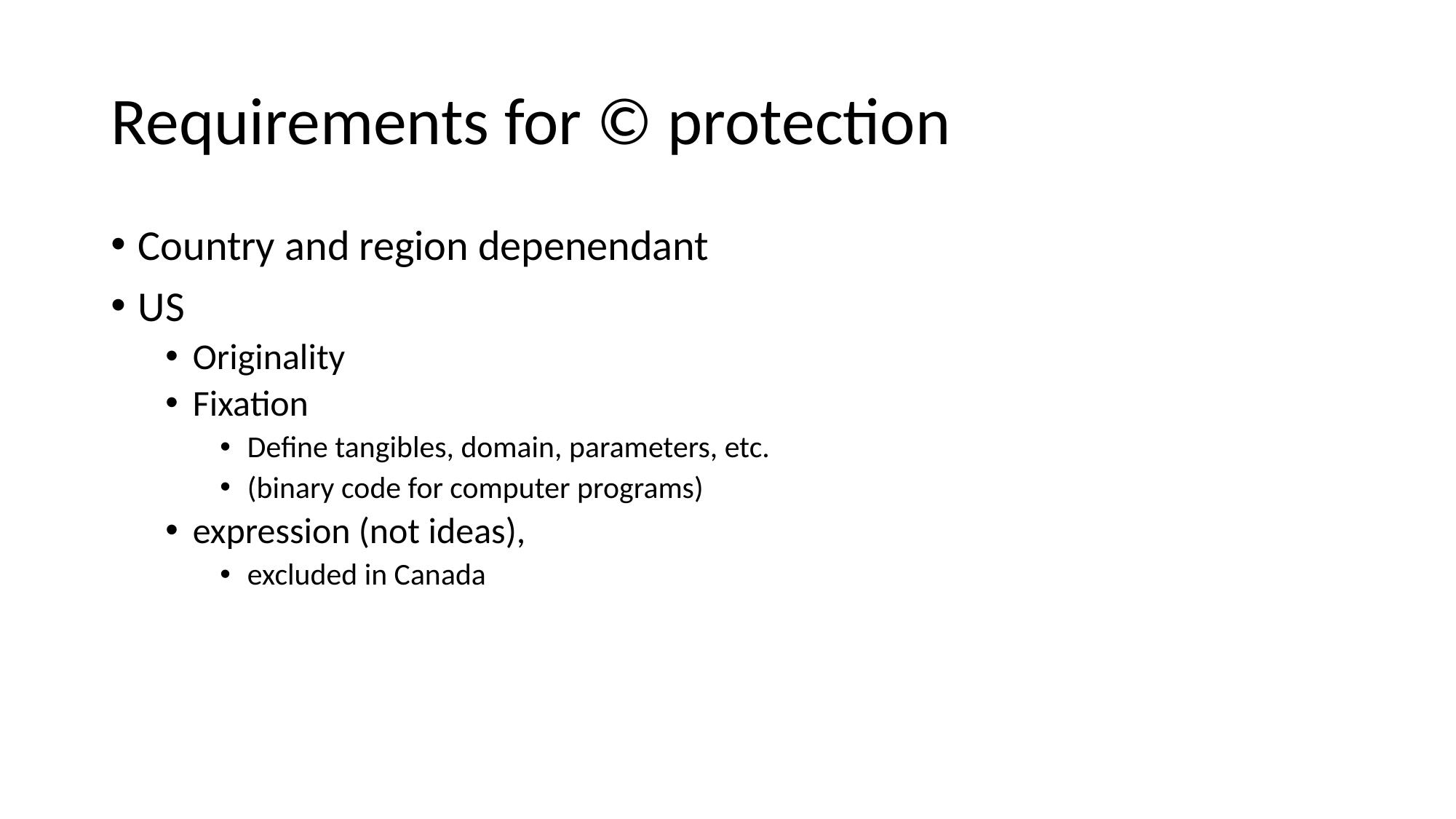

# Requirements for © protection
Country and region depenendant
US
Originality
Fixation
Define tangibles, domain, parameters, etc.
(binary code for computer programs)
expression (not ideas),
excluded in Canada